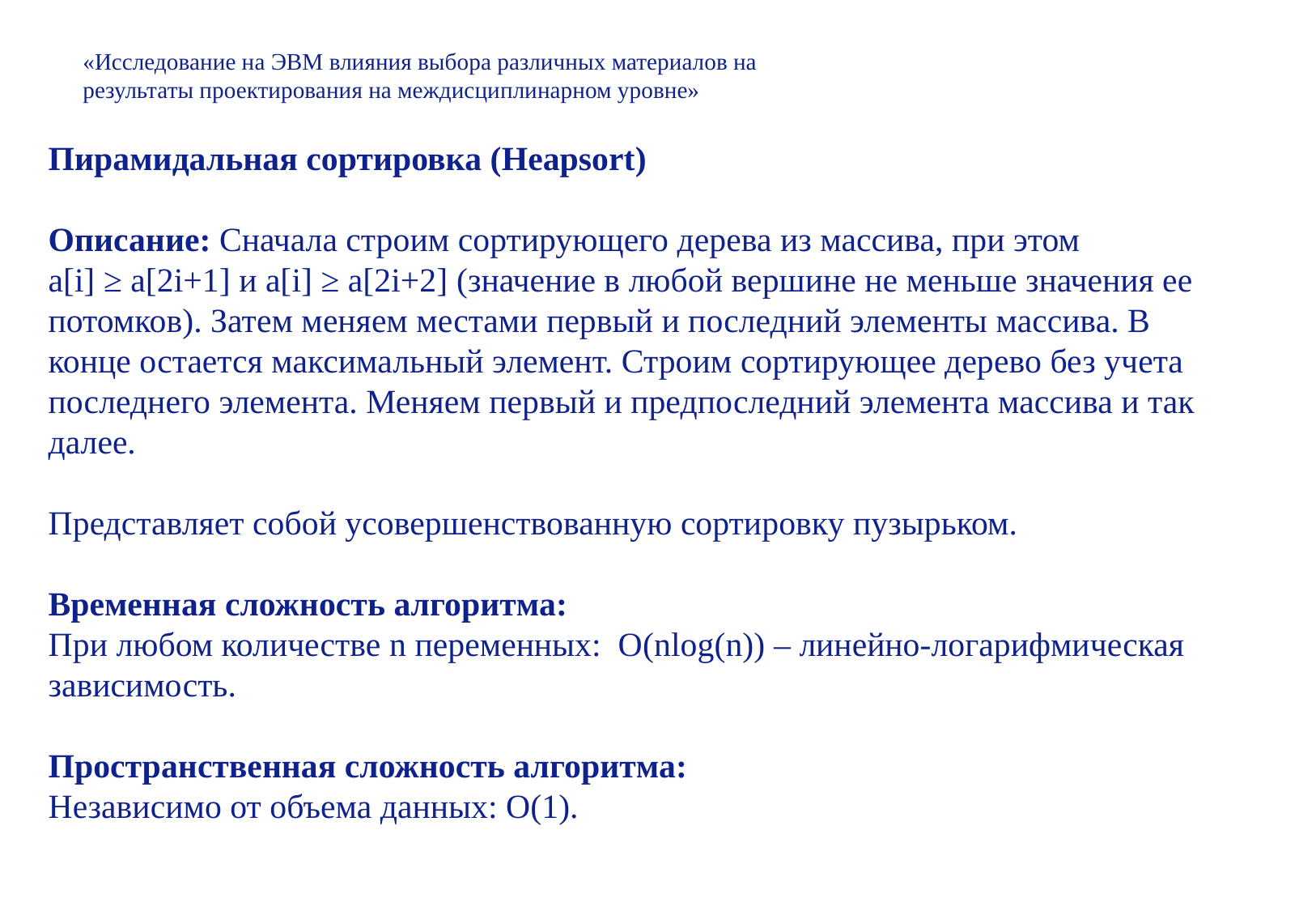

«Исследование на ЭВМ влияния выбора различных материалов на
результаты проектирования на междисциплинарном уровне»
Пирамидальная сортировка (Heapsort)

Описание: Сначала строим сортирующего дерева из массива, при этом          a[i] ≥ a[2i+1] и a[i] ≥ a[2i+2] (значение в любой вершине не меньше значения ее потомков). Затем меняем местами первый и последний элементы массива. В конце остается максимальный элемент. Строим сортирующее дерево без учета последнего элемента. Меняем первый и предпоследний элемента массива и так далее.

Представляет собой усовершенствованную сортировку пузырьком.

Временная сложность алгоритма:
При любом количестве n переменных:  О(nlog(n)) – линейно-логарифмическая зависимость.

Пространственная сложность алгоритма:
Независимо от объема данных: О(1).